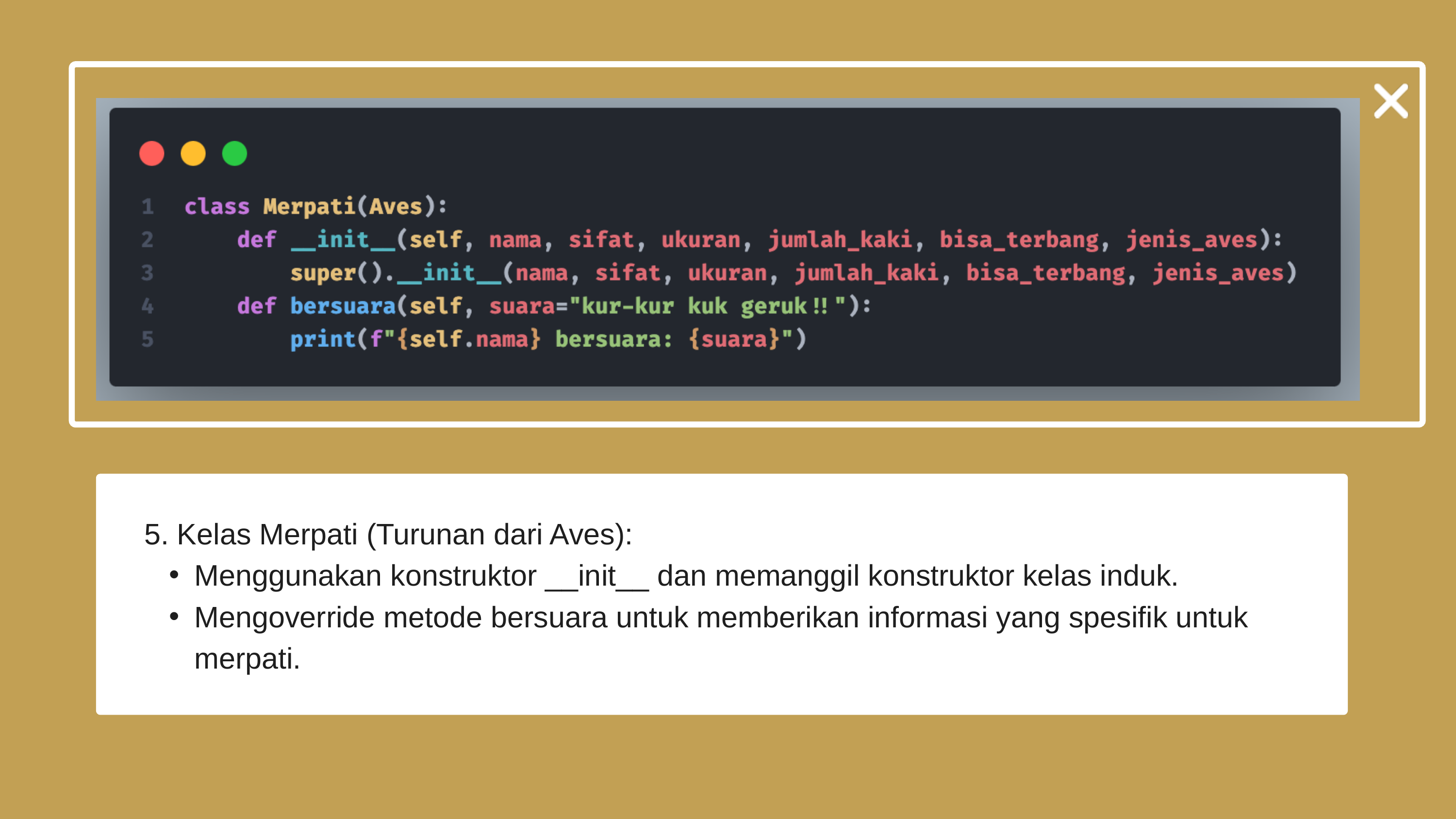

5. Kelas Merpati (Turunan dari Aves):
Menggunakan konstruktor __init__ dan memanggil konstruktor kelas induk.
Mengoverride metode bersuara untuk memberikan informasi yang spesifik untuk merpati.